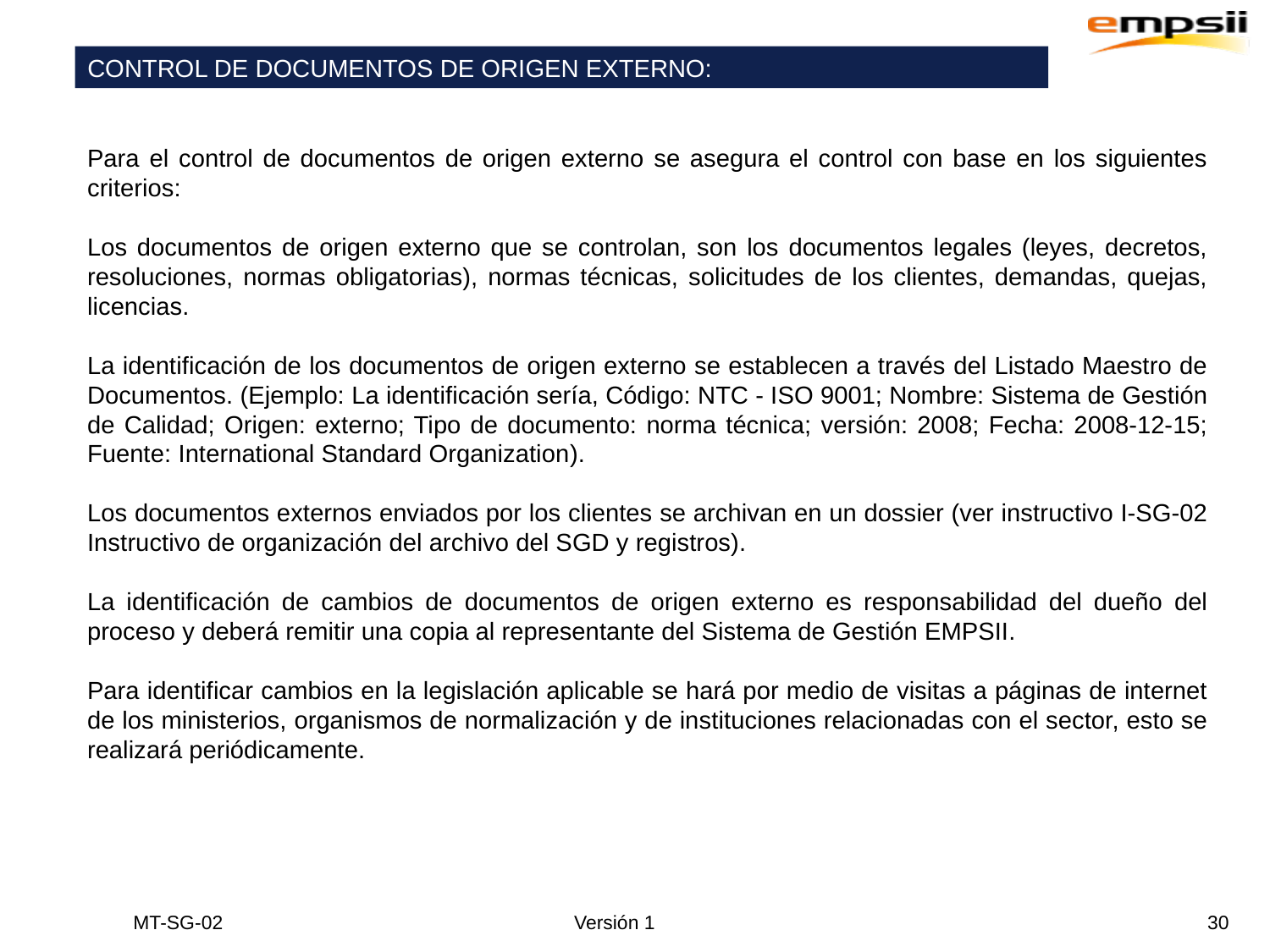

CONTROL DE DOCUMENTOS DE ORIGEN EXTERNO:
Para el control de documentos de origen externo se asegura el control con base en los siguientes criterios:

Los documentos de origen externo que se controlan, son los documentos legales (leyes, decretos, resoluciones, normas obligatorias), normas técnicas, solicitudes de los clientes, demandas, quejas, licencias.

La identificación de los documentos de origen externo se establecen a través del Listado Maestro de Documentos. (Ejemplo: La identificación sería, Código: NTC - ISO 9001; Nombre: Sistema de Gestión de Calidad; Origen: externo; Tipo de documento: norma técnica; versión: 2008; Fecha: 2008-12-15; Fuente: International Standard Organization).

Los documentos externos enviados por los clientes se archivan en un dossier (ver instructivo I-SG-02 Instructivo de organización del archivo del SGD y registros).

La identificación de cambios de documentos de origen externo es responsabilidad del dueño del proceso y deberá remitir una copia al representante del Sistema de Gestión EMPSII.

Para identificar cambios en la legislación aplicable se hará por medio de visitas a páginas de internet de los ministerios, organismos de normalización y de instituciones relacionadas con el sector, esto se realizará periódicamente.